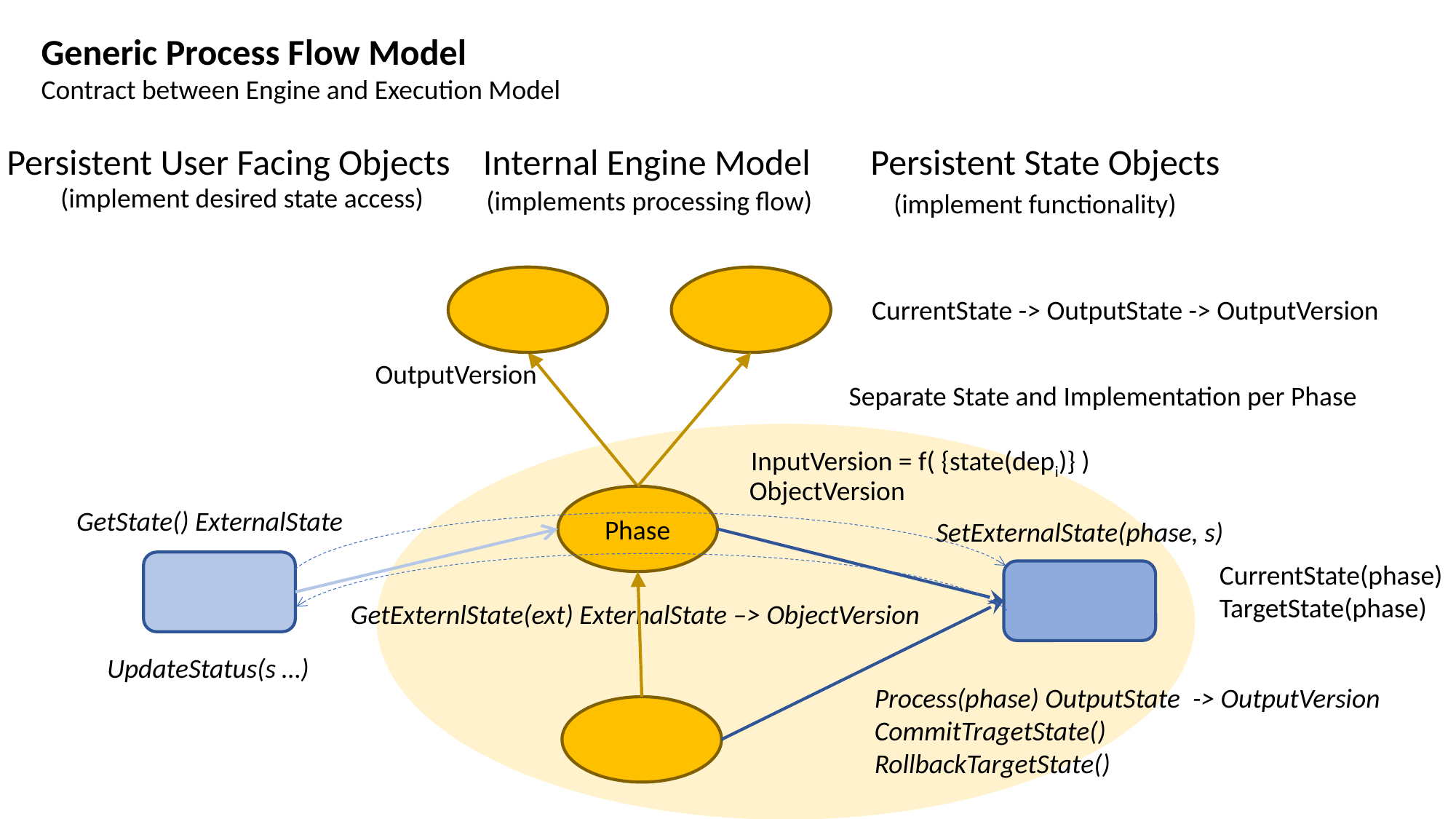

Generic Process Flow Model
Contract between Engine and Execution Model
Persistent User Facing Objects
Internal Engine Model
Persistent State Objects
(implement desired state access)
(implements processing flow)
(implement functionality)

CurrentState -> OutputState -> OutputVersion
OutputVersion
Separate State and Implementation per Phase
InputVersion = f( {state(depi)} )
ObjectVersion
Phase
GetState() ExternalState
SetExternalState(phase, s)

CurrentState(phase)
TargetState(phase)

GetExternlState(ext) ExternalState –> ObjectVersion
UpdateStatus(s …)
Process(phase) OutputState  -> OutputVersion
CommitTragetState()
RollbackTargetState()